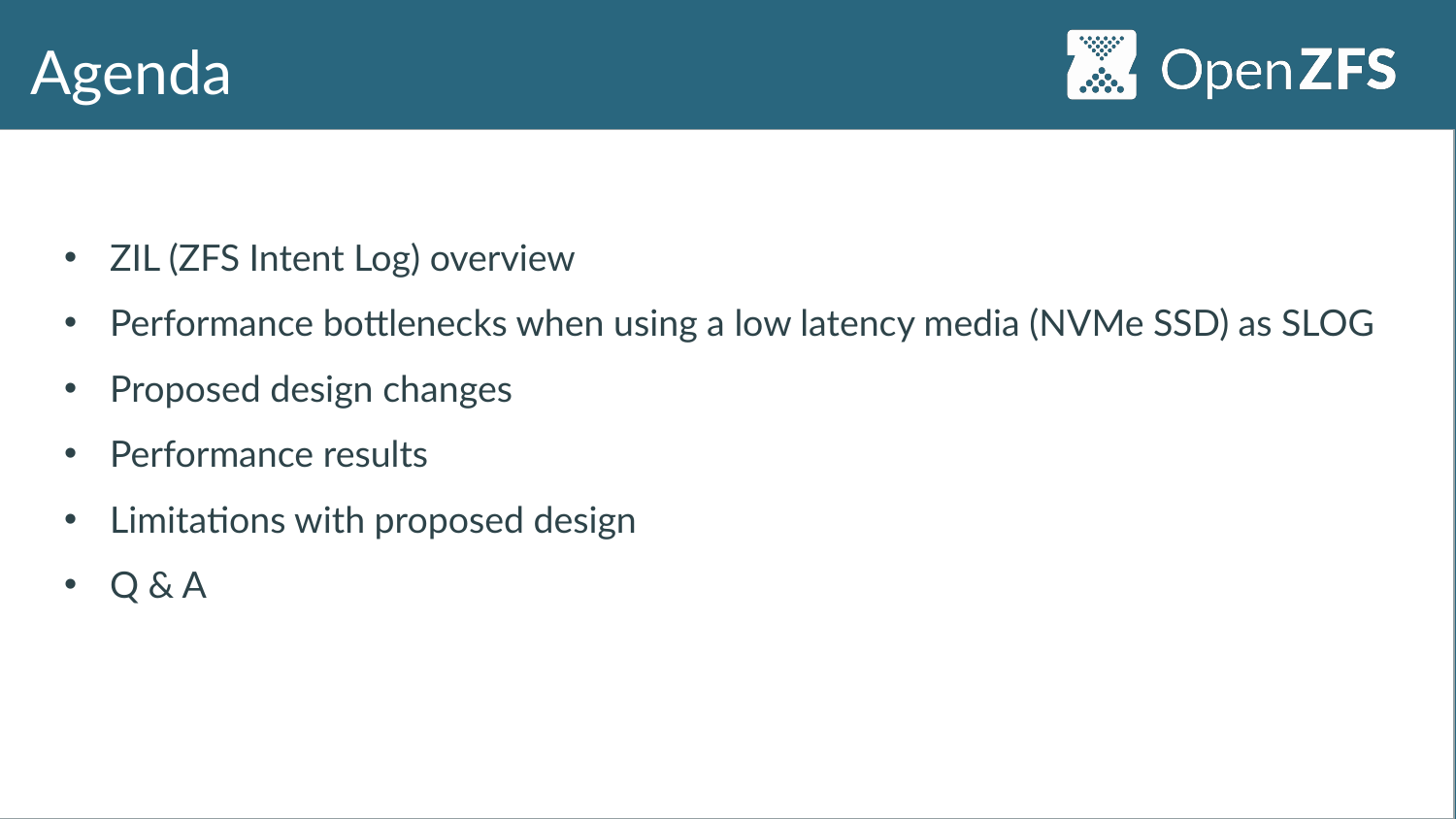

# Agenda
ZIL (ZFS Intent Log) overview
Performance bottlenecks when using a low latency media (NVMe SSD) as SLOG
Proposed design changes
Performance results
Limitations with proposed design
Q & A